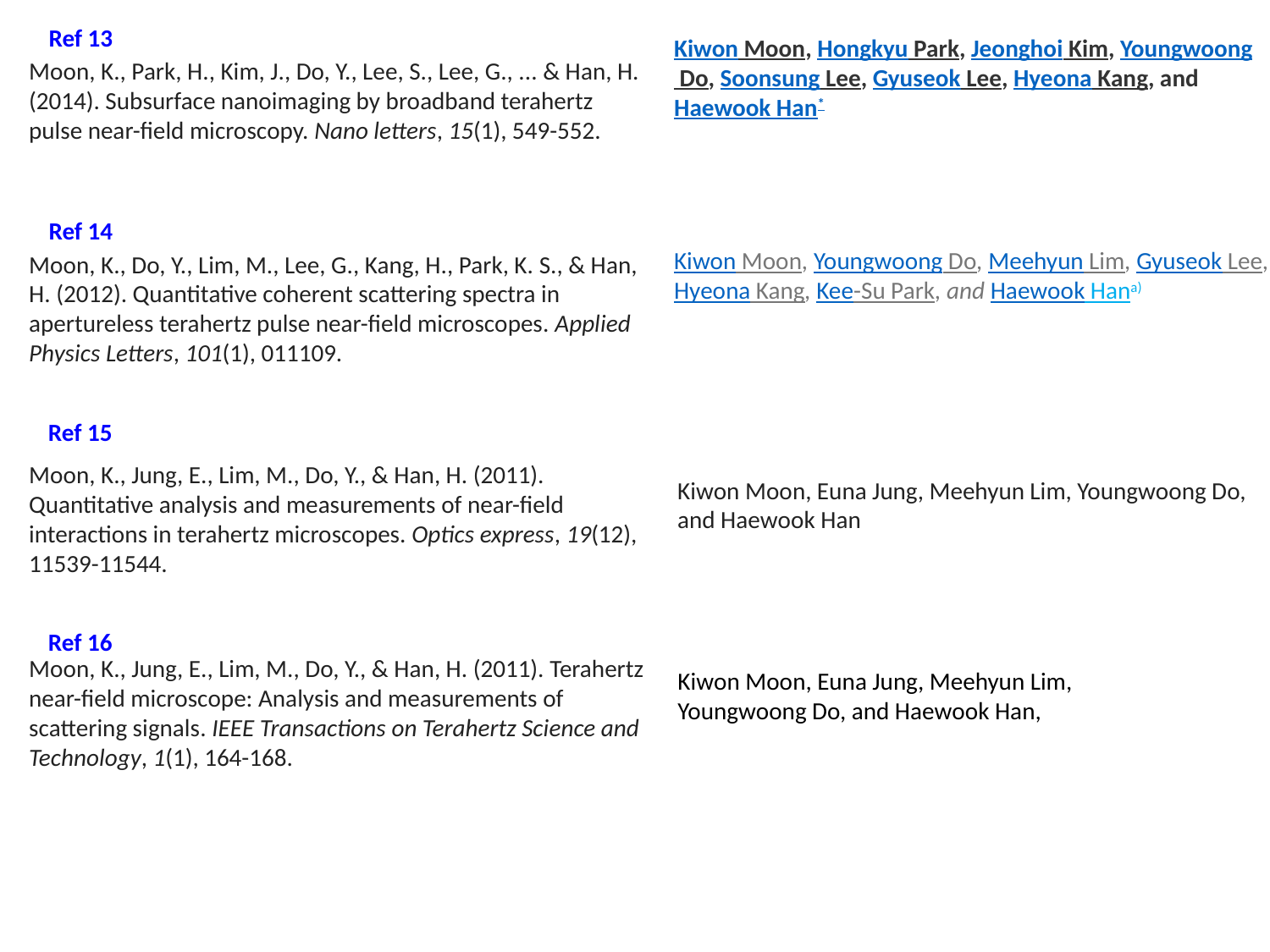

Ref 13
Kiwon Moon, Hongkyu Park, Jeonghoi Kim, Youngwoong Do, Soonsung Lee, Gyuseok Lee, Hyeona Kang, and Haewook Han*
Moon, K., Park, H., Kim, J., Do, Y., Lee, S., Lee, G., ... & Han, H. (2014). Subsurface nanoimaging by broadband terahertz pulse near-field microscopy. Nano letters, 15(1), 549-552.
Ref 14
Kiwon Moon, Youngwoong Do, Meehyun Lim, Gyuseok Lee, Hyeona Kang, Kee-Su Park, and Haewook Hana)
Moon, K., Do, Y., Lim, M., Lee, G., Kang, H., Park, K. S., & Han, H. (2012). Quantitative coherent scattering spectra in apertureless terahertz pulse near-field microscopes. Applied Physics Letters, 101(1), 011109.
Ref 15
Moon, K., Jung, E., Lim, M., Do, Y., & Han, H. (2011). Quantitative analysis and measurements of near-field interactions in terahertz microscopes. Optics express, 19(12), 11539-11544.
Kiwon Moon, Euna Jung, Meehyun Lim, Youngwoong Do, and Haewook Han
Ref 16
Moon, K., Jung, E., Lim, M., Do, Y., & Han, H. (2011). Terahertz near-field microscope: Analysis and measurements of scattering signals. IEEE Transactions on Terahertz Science and Technology, 1(1), 164-168.
Kiwon Moon, Euna Jung, Meehyun Lim, Youngwoong Do, and Haewook Han,